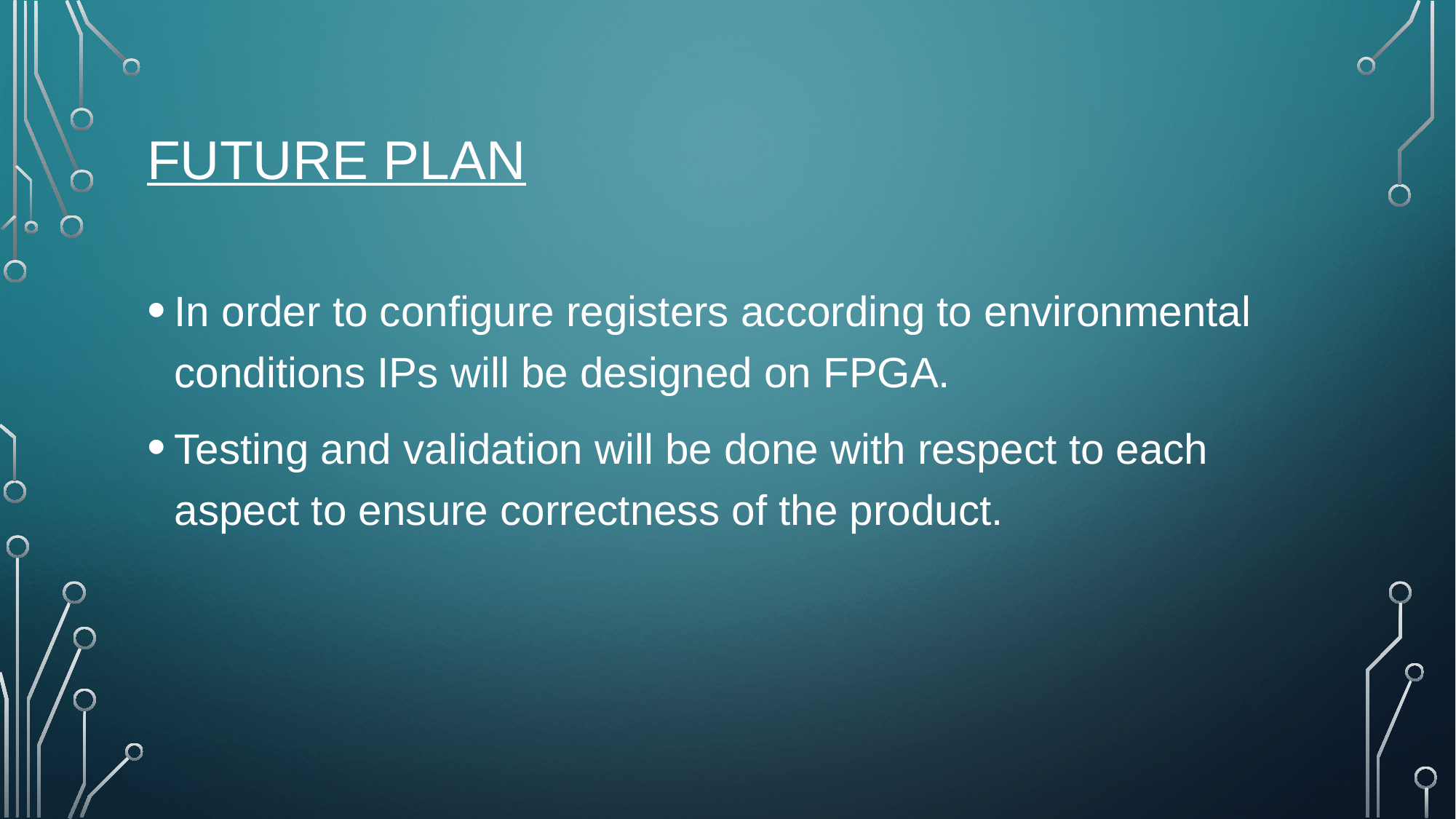

# Future plan
In order to configure registers according to environmental conditions IPs will be designed on FPGA.
Testing and validation will be done with respect to each aspect to ensure correctness of the product.